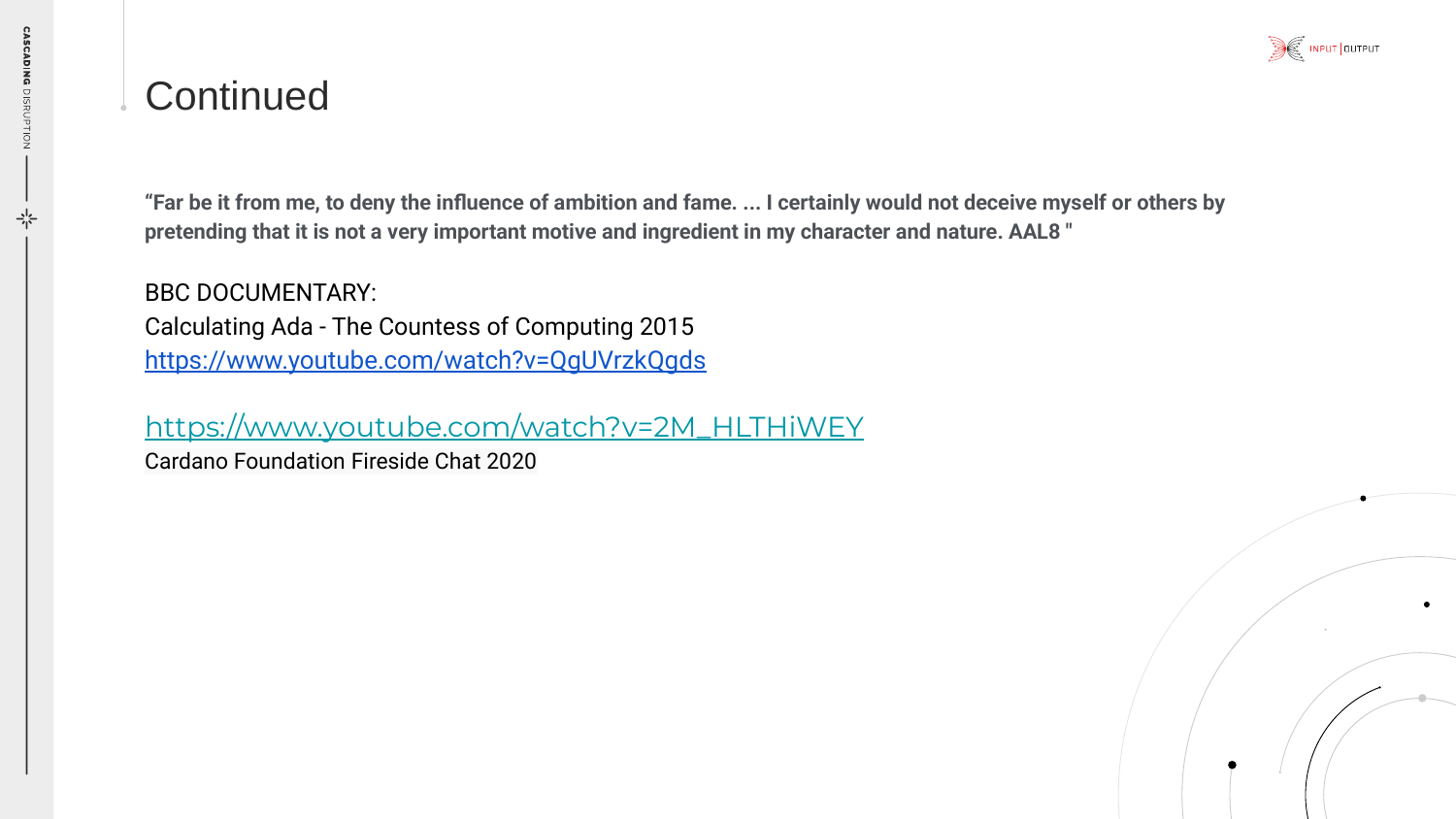

# Continued
“Far be it from me, to deny the influence of ambition and fame. ... I certainly would not deceive myself or others by pretending that it is not a very important motive and ingredient in my character and nature. AAL8 "

BBC DOCUMENTARY:
Calculating Ada - The Countess of Computing 2015
https://www.youtube.com/watch?v=QgUVrzkQgds

https://www.youtube.com/watch?v=2M_HLTHiWEY
Cardano Foundation Fireside Chat 2020